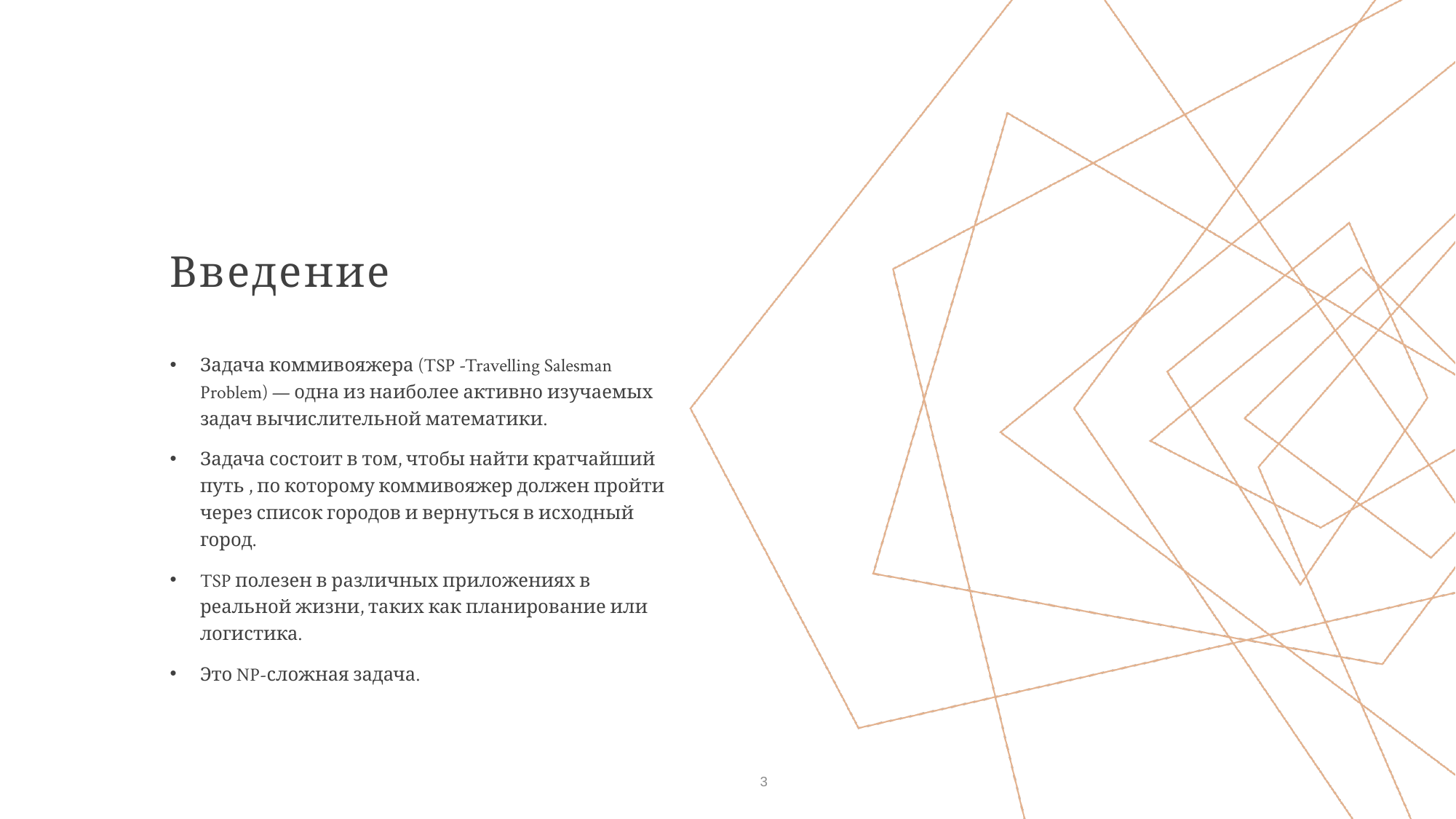

# Введение
Задача коммивояжера (TSP -Travelling Salesman Problem) — одна из наиболее активно изучаемых задач вычислительной математики.
Задача состоит в том, чтобы найти кратчайший путь , по которому коммивояжер должен пройти через список городов и вернуться в исходный город.
TSP полезен в различных приложениях в реальной жизни, таких как планирование или логистика.
Это NP-сложная задача.
3